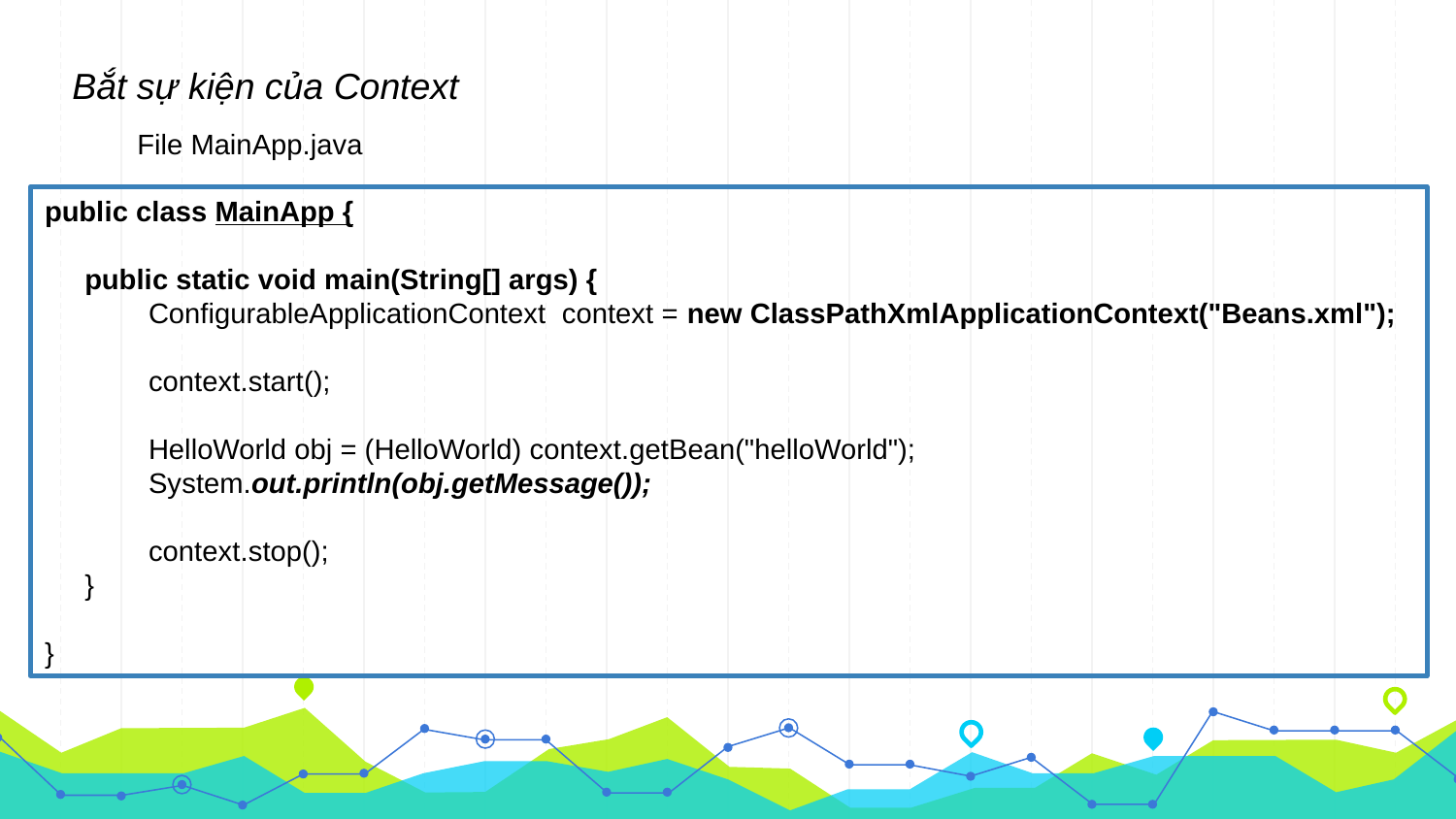

Bắt sự kiện của Context
File MainApp.java
public class MainApp {

     public static void main(String[] args) {
             ConfigurableApplicationContext  context = new ClassPathXmlApplicationContext("Beans.xml");

             context.start();

             HelloWorld obj = (HelloWorld) context.getBean("helloWorld");
             System.out.println(obj.getMessage());

             context.stop();
     }

}